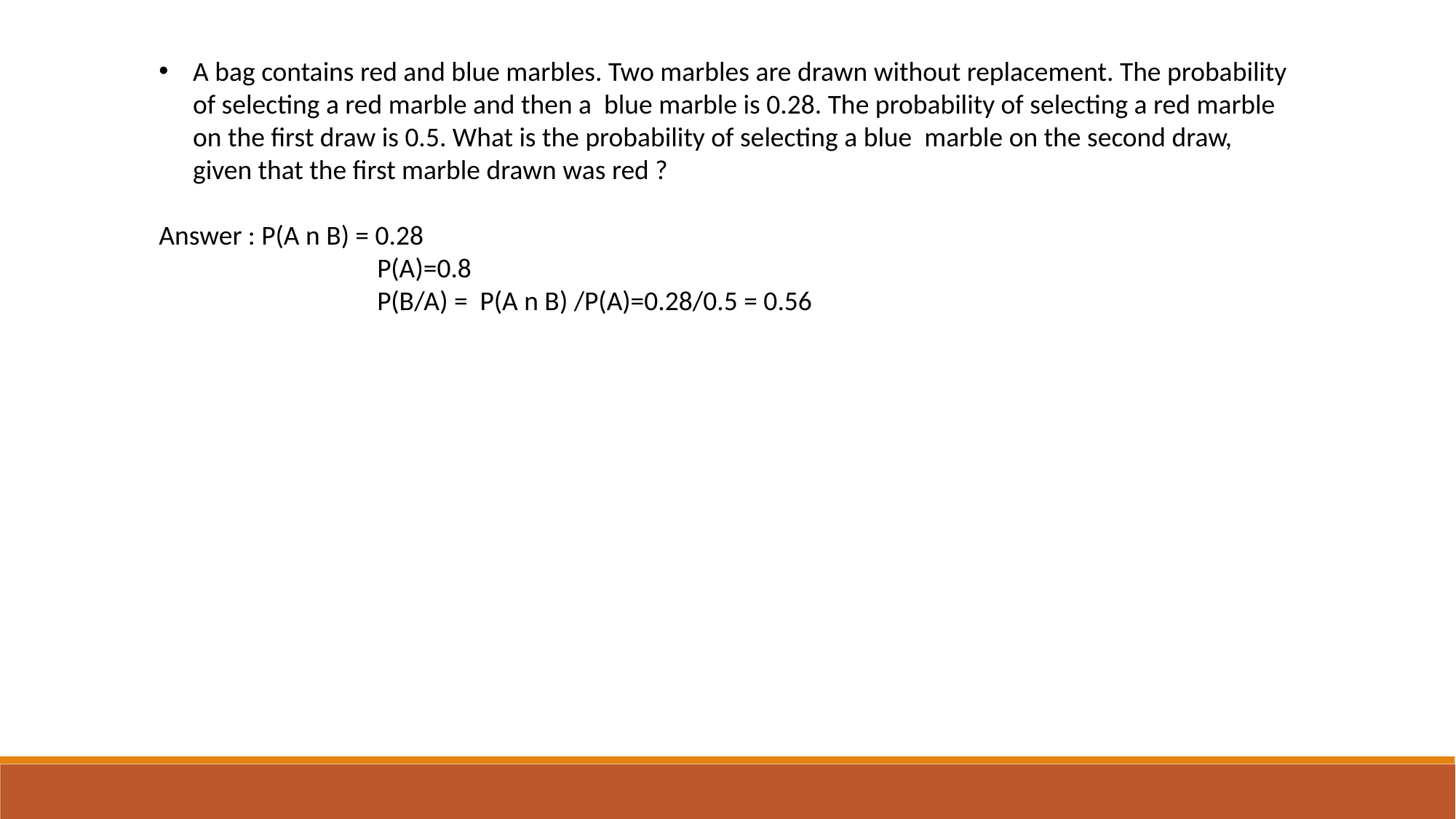

A bag contains red and blue marbles. Two marbles are drawn without replacement. The probability of selecting a red marble and then a  blue marble is 0.28. The probability of selecting a red marble on the first draw is 0.5. What is the probability of selecting a blue  marble on the second draw, given that the first marble drawn was red ?

Answer : P(A n B) = 0.28
		P(A)=0.8
		P(B/A) =  P(A n B) /P(A)=0.28/0.5 = 0.56